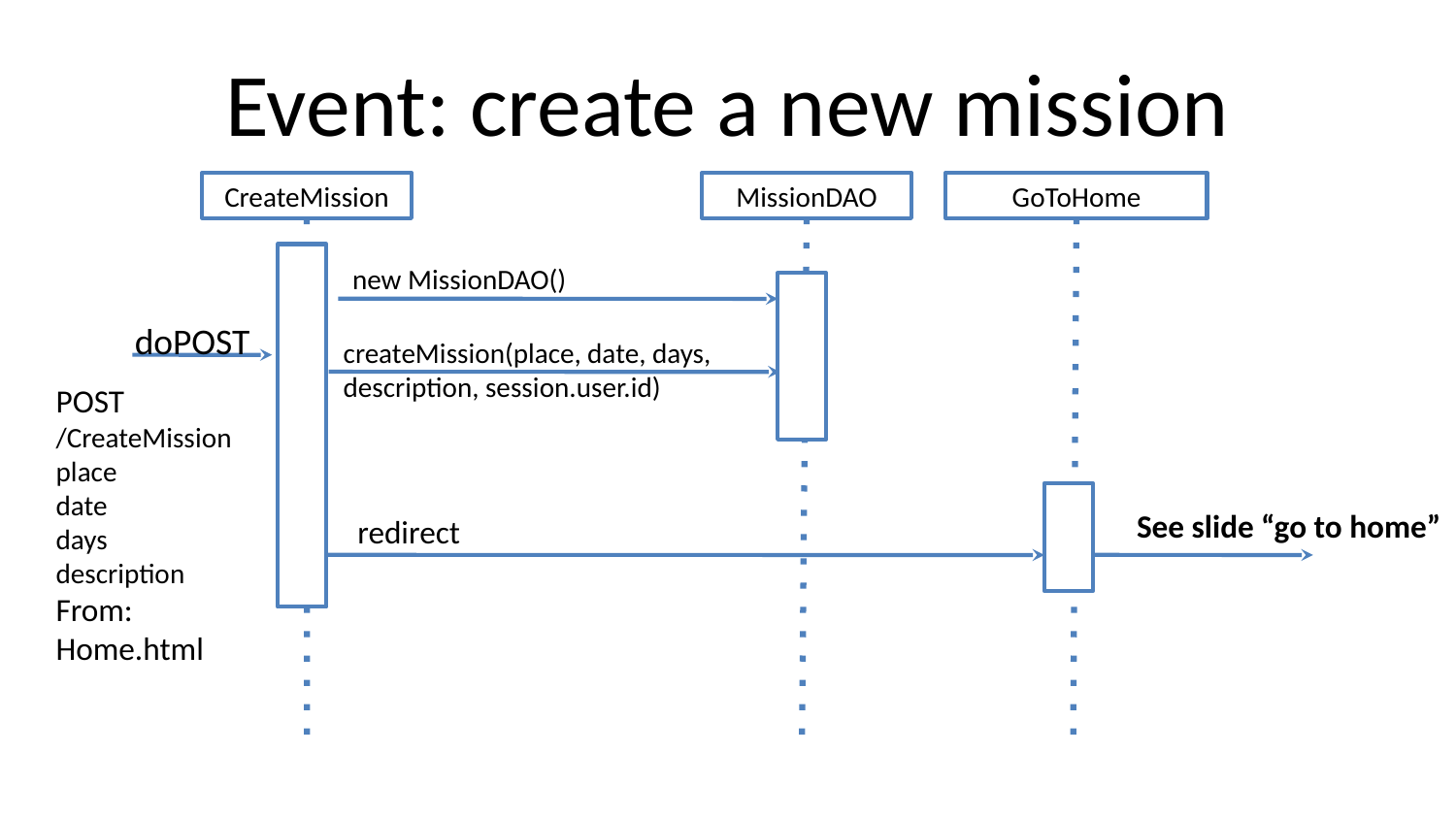

# Event: create a new mission
CreateMission
MissionDAO
GoToHome

new MissionDAO()

doPOST
createMission(place, date, days, description, session.user.id)
POST
/CreateMission
place
date
days
description
From:
Home.html

See slide “go to home”
redirect